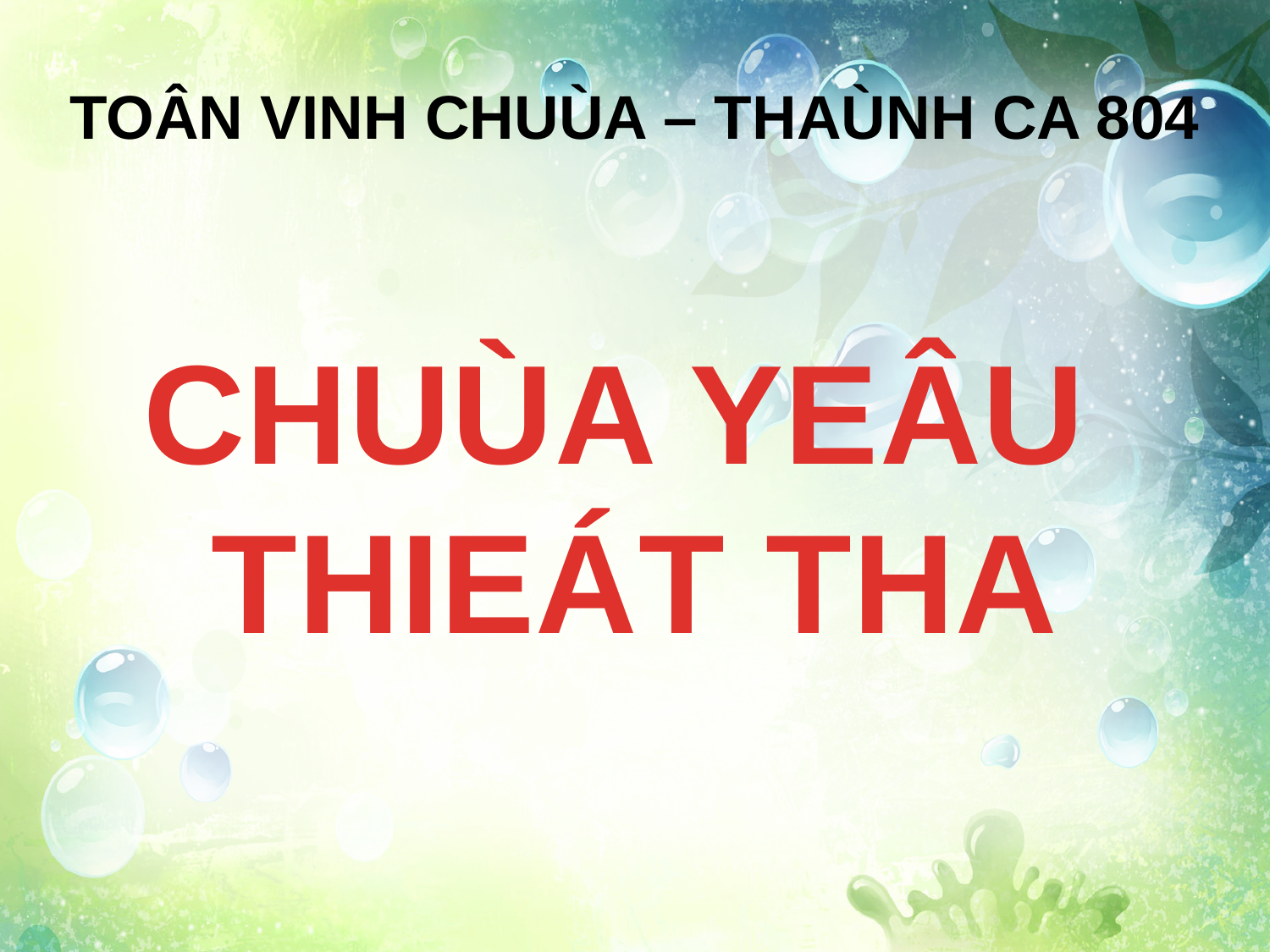

TOÂN VINH CHUÙA – THAÙNH CA 804
CHUÙA YEÂU
THIEÁT THA